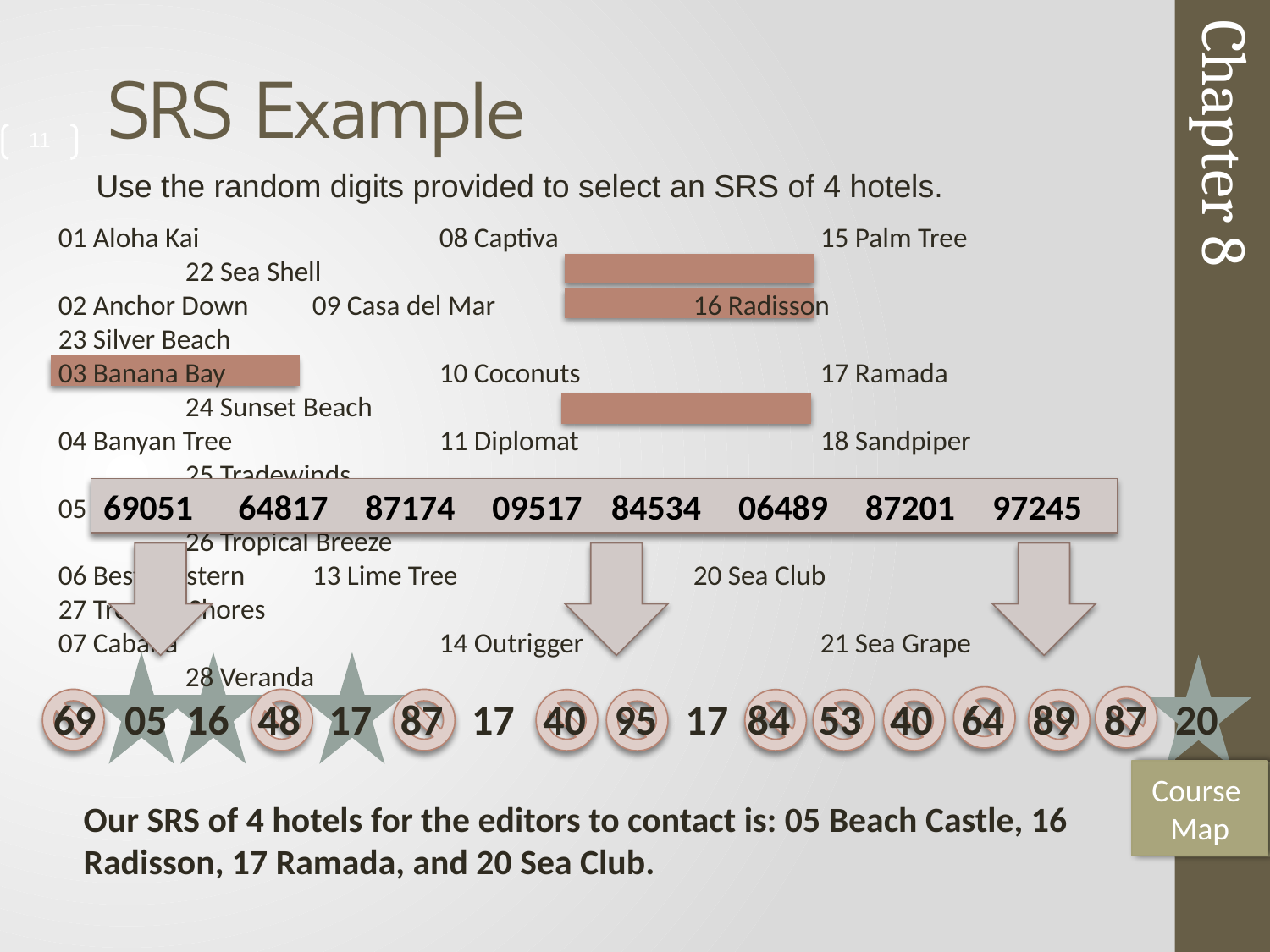

# SRS Example
11
Use the random digits provided to select an SRS of 4 hotels.
01 Aloha Kai 		08 Captiva 			15 Palm Tree 		22 Sea Shell
02 Anchor Down 	09 Casa del Mar 		16 Radisson 		23 Silver Beach
03 Banana Bay 		10 Coconuts 		17 Ramada 		24 Sunset Beach
04 Banyan Tree 		11 Diplomat 		18 Sandpiper 		25 Tradewinds
05 Beach Castle 		12 Holiday Inn 		19 Sea Castle 		26 Tropical Breeze
06 Best Western 	13 Lime Tree 		20 Sea Club 		27 Tropical Shores
07 Cabana 			14 Outrigger 		21 Sea Grape 		28 Veranda
Chapter 8

69051	 64817	 87174	 09517 	84534 	06489 	87201 	97245

69   05  16   48   17   87   17   40   95   17  84   53   40   64   89   87   20

Course
Map
Our SRS of 4 hotels for the editors to contact is: 05 Beach Castle, 16 Radisson, 17 Ramada, and 20 Sea Club.